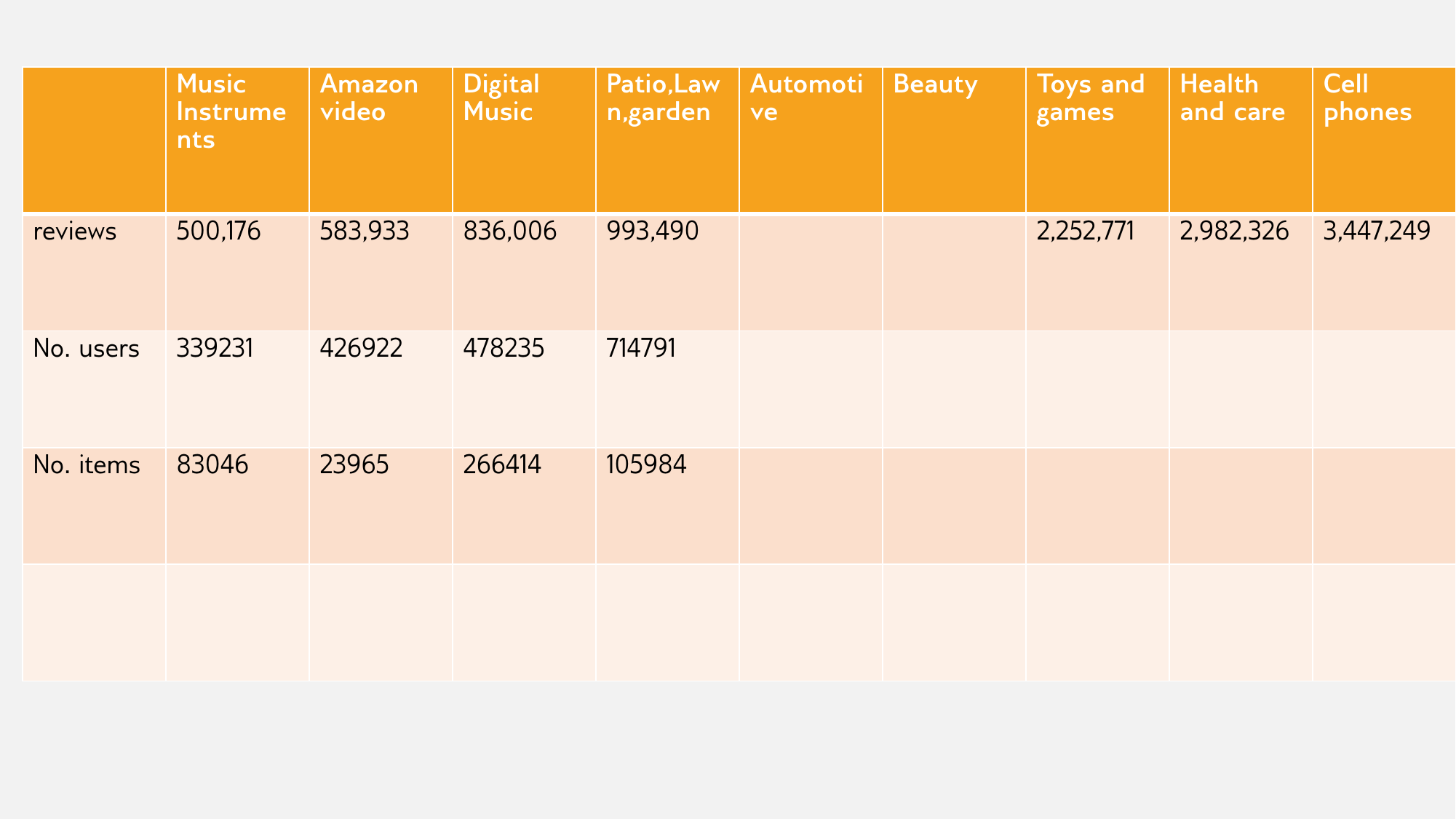

|  | Music Instruments | Amazon video | Digital Music | Patio,Lawn,garden | Automotive | Beauty | Toys and games | Health and care | Cell phones |
| --- | --- | --- | --- | --- | --- | --- | --- | --- | --- |
| reviews | 500,176 | 583,933 | 836,006 | 993,490 |  |  | 2,252,771 | 2,982,326 | 3,447,249 |
| No. users | 339231 | 426922 | 478235 | 714791 |  |  |  |  |  |
| No. items | 83046 | 23965 | 266414 | 105984 |  |  |  |  |  |
|  |  |  |  |  |  |  |  |  |  |